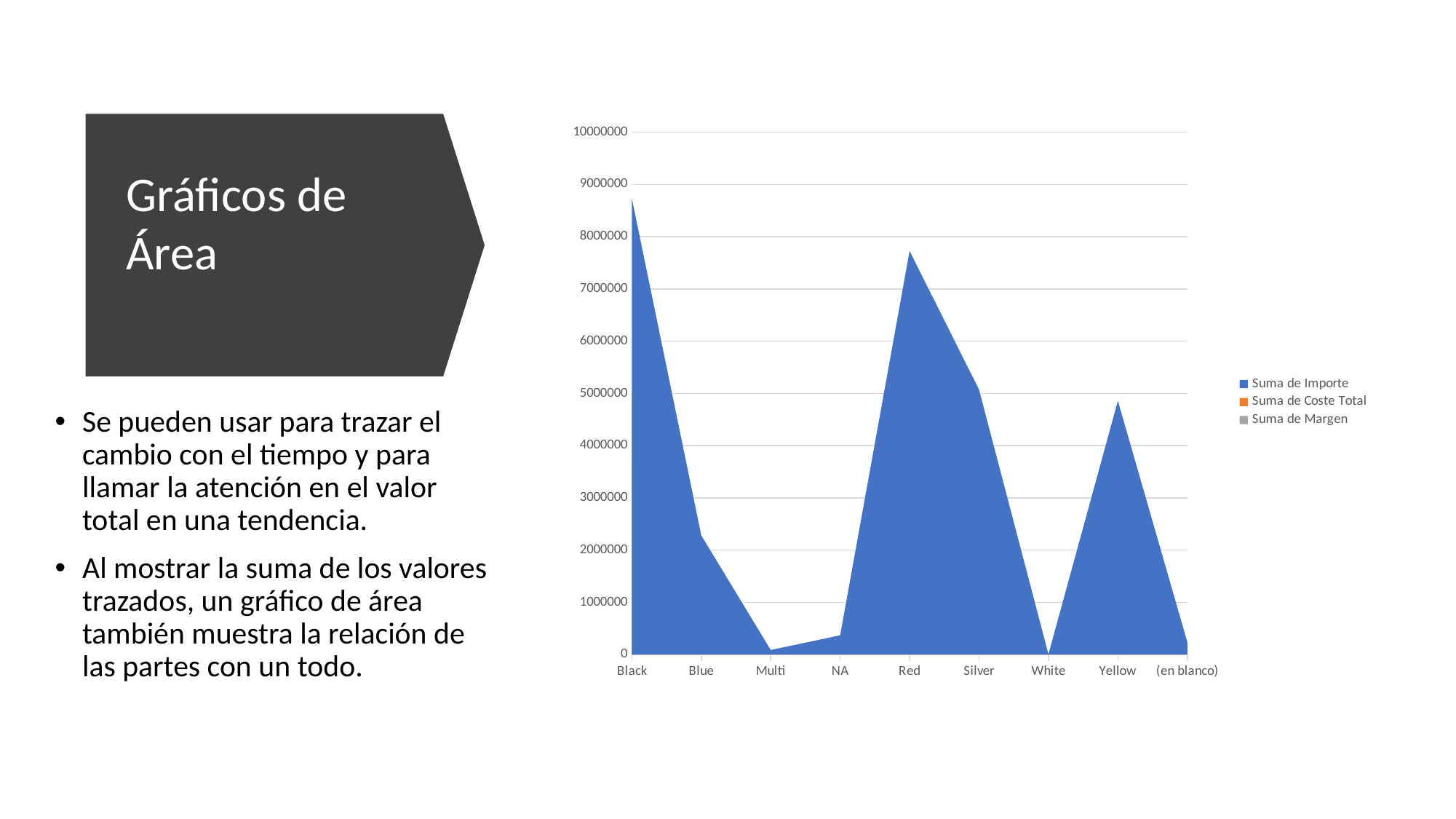

### Chart

| Category | Suma de Importe | Suma de Coste Total | Suma de Margen |
|---|---|---|---|
| Black | 8732071.447600948 | 5052445.607000175 | 3679625.840600465 |
| Blue | 2279096.2800000687 | 1389440.2613000332 | 889656.0187000555 |
| Multi | 86782.64000000135 | 66822.63279999897 | 19960.00719999983 |
| NA | 367271.7399999159 | 137360.21329997914 | 229911.52669998578 |
| Red | 7724330.524000185 | 4696177.270799098 | 3028153.253200249 |
| Silver | 5073081.411600365 | 2771784.31490006 | 2301297.096700019 |
| White | 5106.319999999928 | 1909.7864000000025 | 3196.533600000002 |
| Yellow | 4856755.627500434 | 3066472.7968999846 | 1790282.8306000882 |
| (en blanco) | 234181.22999997973 | 95380.69229999714 | 138800.5376999908 |
# Gráficos de Área
Se pueden usar para trazar el cambio con el tiempo y para llamar la atención en el valor total en una tendencia.
Al mostrar la suma de los valores trazados, un gráfico de área también muestra la relación de las partes con un todo.